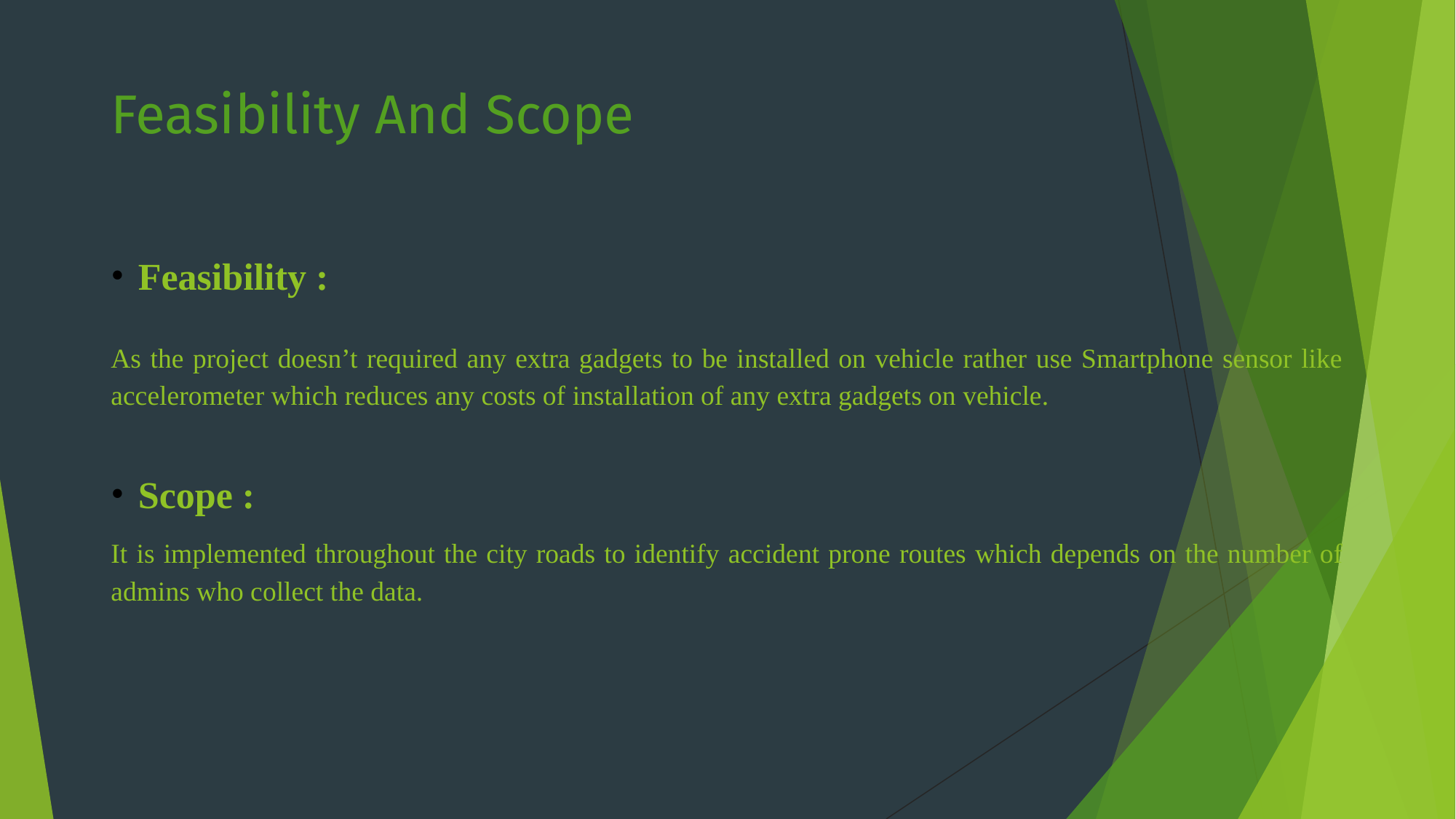

# Feasibility And Scope
Feasibility :

As the project doesn’t required any extra gadgets to be installed on vehicle rather use Smartphone sensor like accelerometer which reduces any costs of installation of any extra gadgets on vehicle.

Scope :
It is implemented throughout the city roads to identify accident prone routes which depends on the number of admins who collect the data.